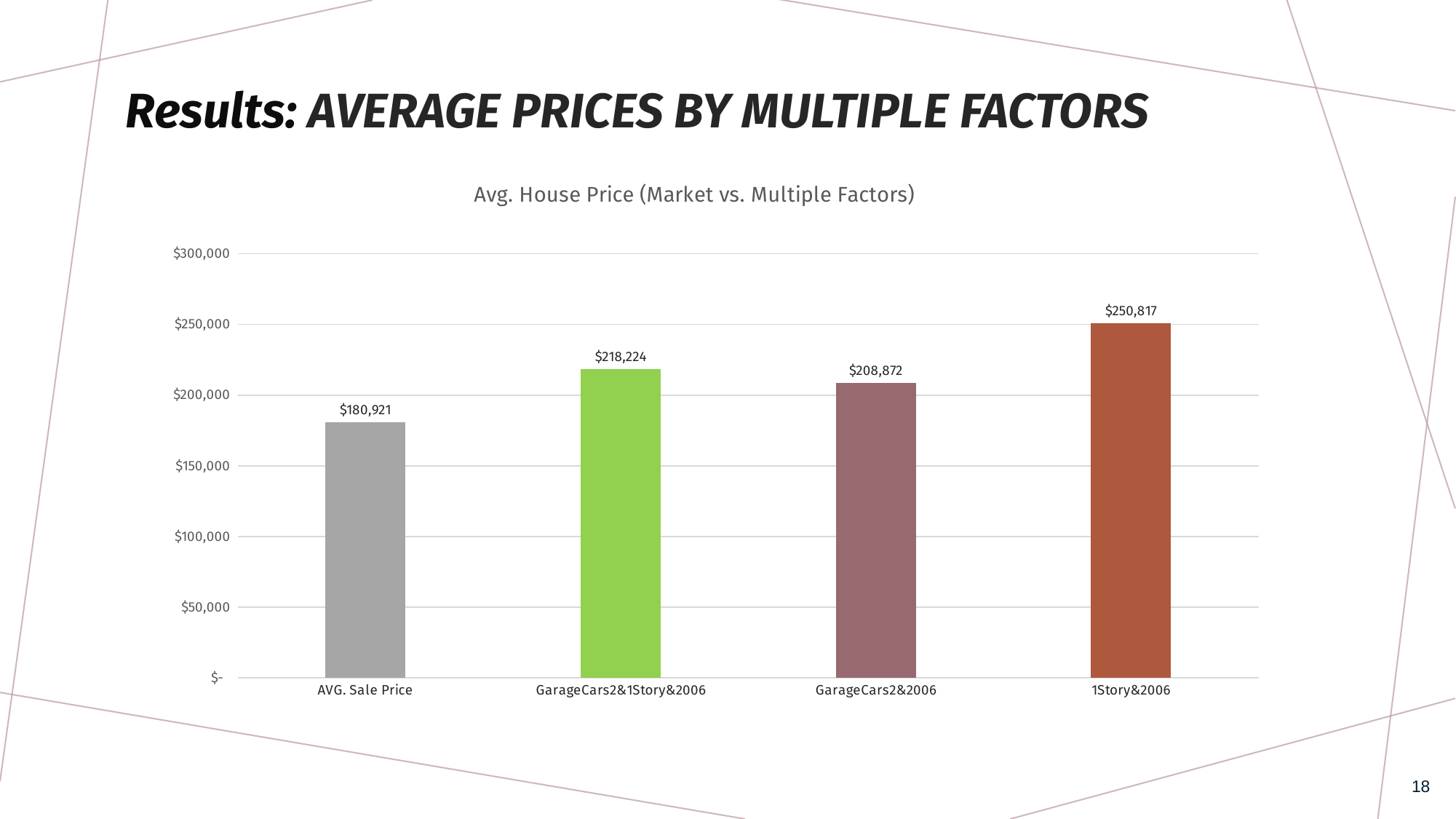

### Chart: Avg. House Price (Market vs. Multiple Factors)

| Category |  |
|---|---|
| AVG. Sale Price | 180921.19589041095 |
| GarageCars2&1Story&2006 | 218224.26315789475 |
| GarageCars2&2006 | 208872.03225806452 |
| 1Story&2006 | 250817.31818181818 |
Results: AVERAGE PRICES BY MULTIPLE FACTORS
18